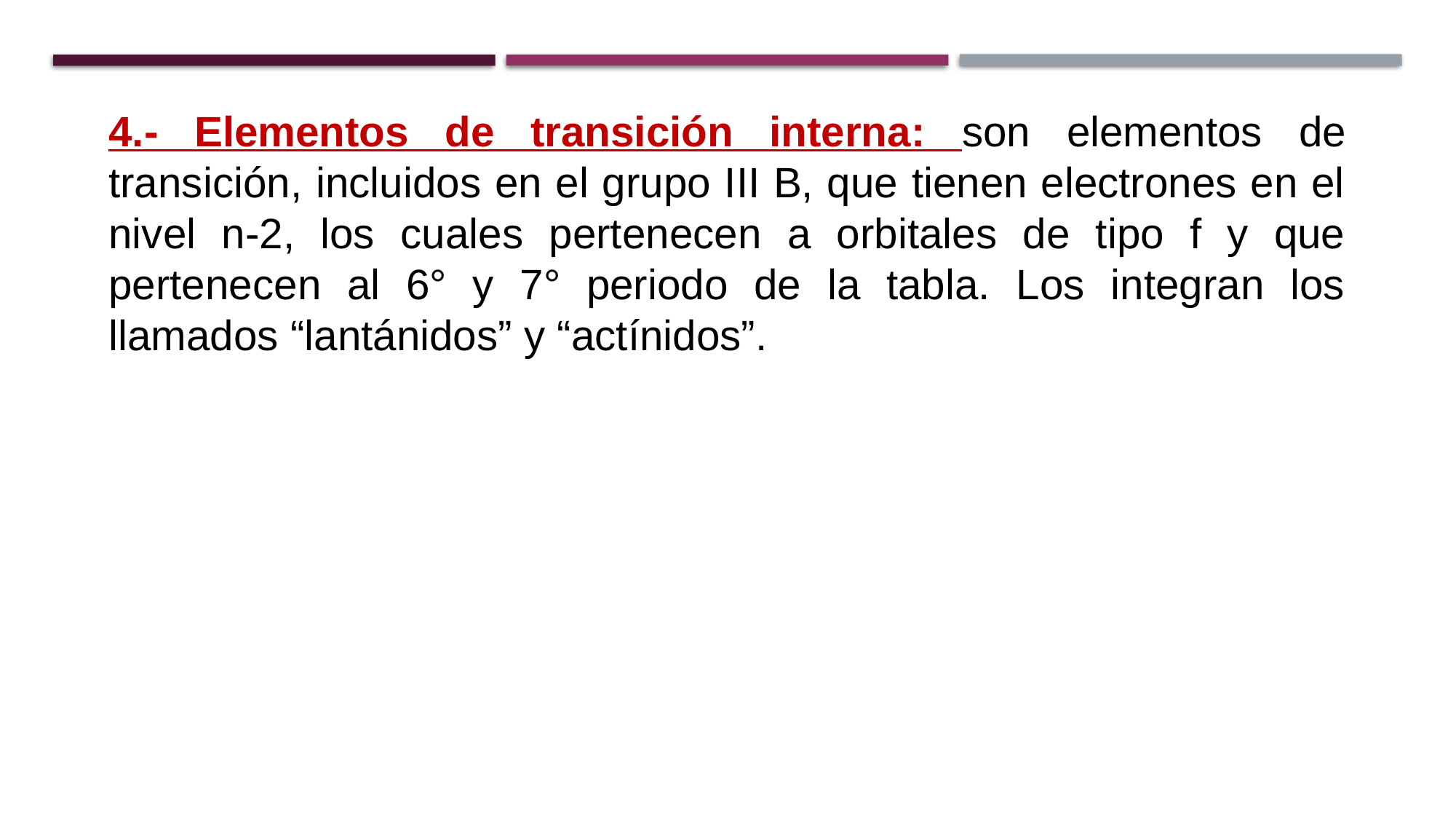

4.- Elementos de transición interna: son elementos de transición, incluidos en el grupo III B, que tienen electrones en el nivel n-2, los cuales pertenecen a orbitales de tipo f y que pertenecen al 6° y 7° periodo de la tabla. Los integran los llamados “lantánidos” y “actínidos”.